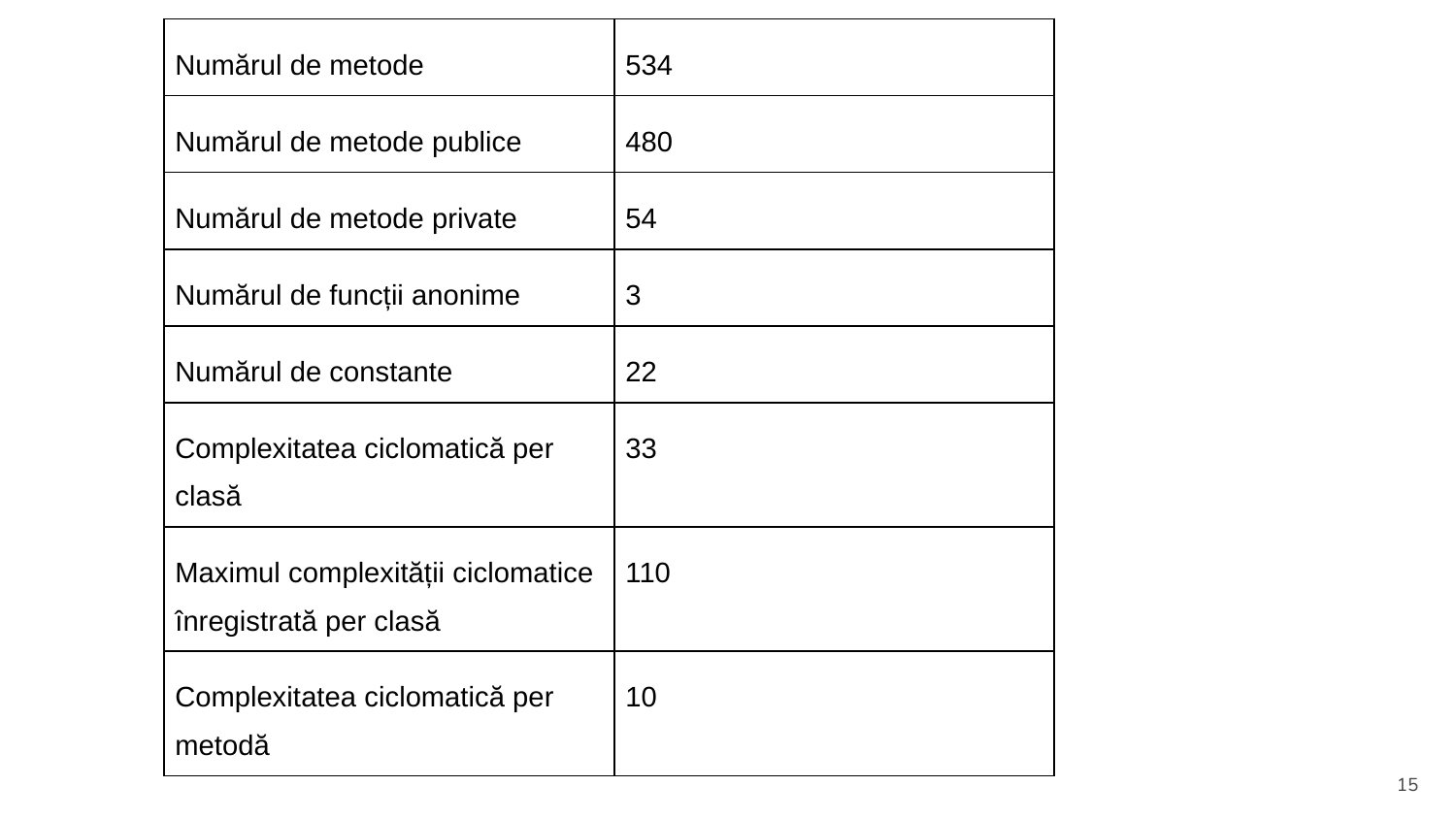

| Numărul de metode | 534 |
| --- | --- |
| Numărul de metode publice | 480 |
| Numărul de metode private | 54 |
| Numărul de funcții anonime | 3 |
| Numărul de constante | 22 |
| Complexitatea ciclomatică per clasă | 33 |
| Maximul complexității ciclomatice înregistrată per clasă | 110 |
| Complexitatea ciclomatică per metodă | 10 |
15